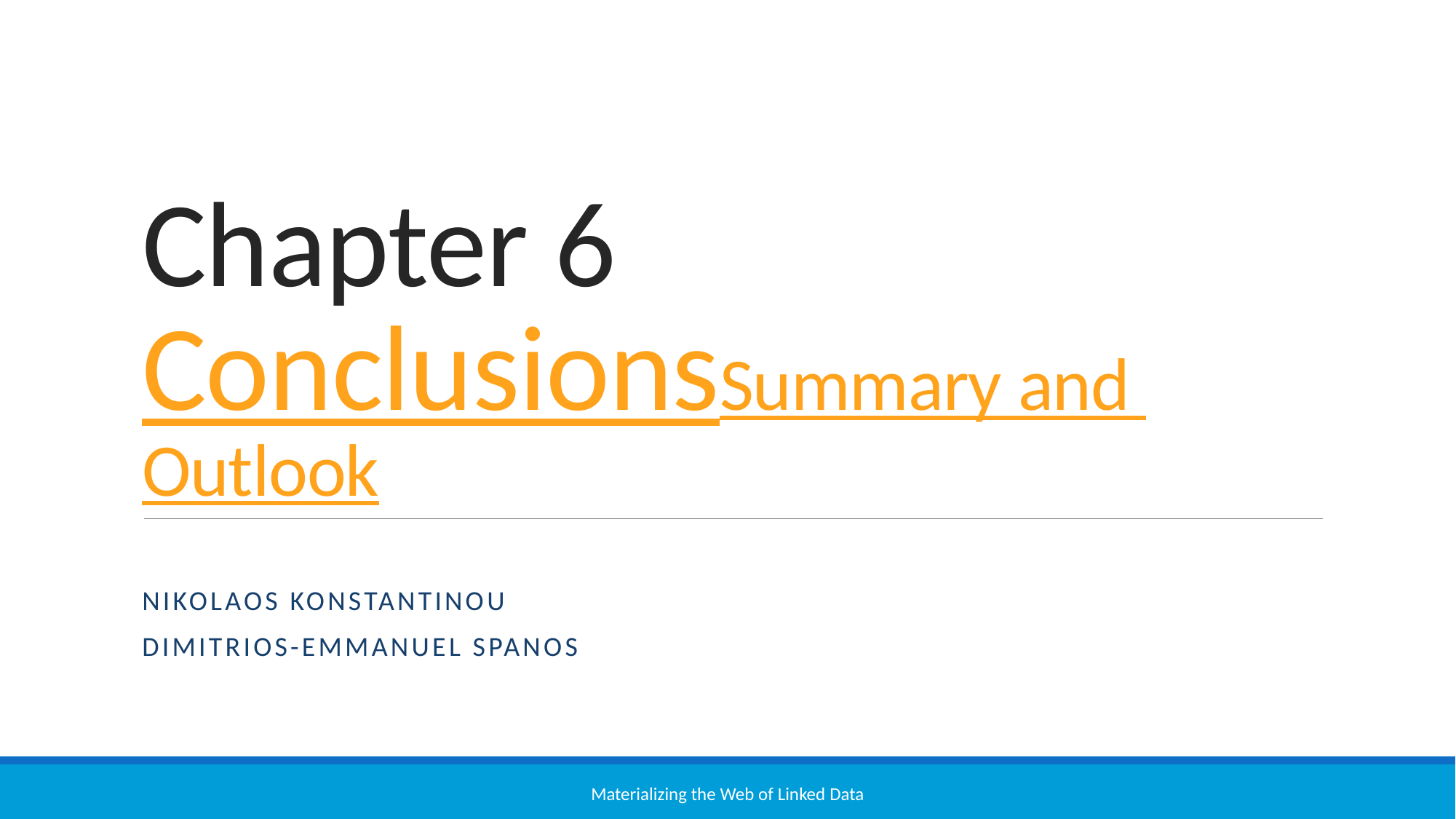

# Chapter 6 Conclusions Summary and Outlook

Nikolaos Konstantinou
Dimitrios-Emmanuel Spanos
Materializing the Web of Linked Data